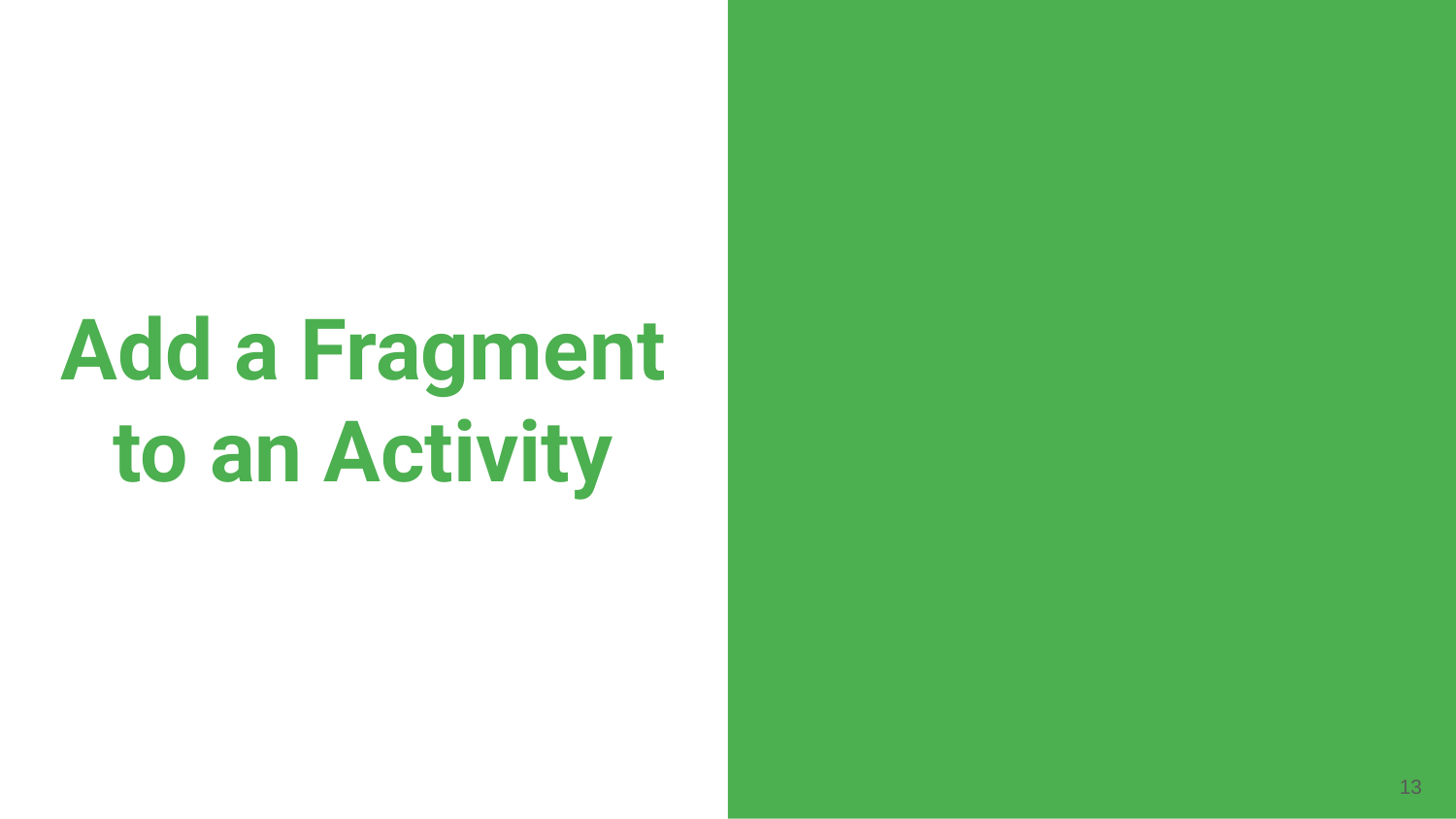

# Add a Fragment to an Activity
13